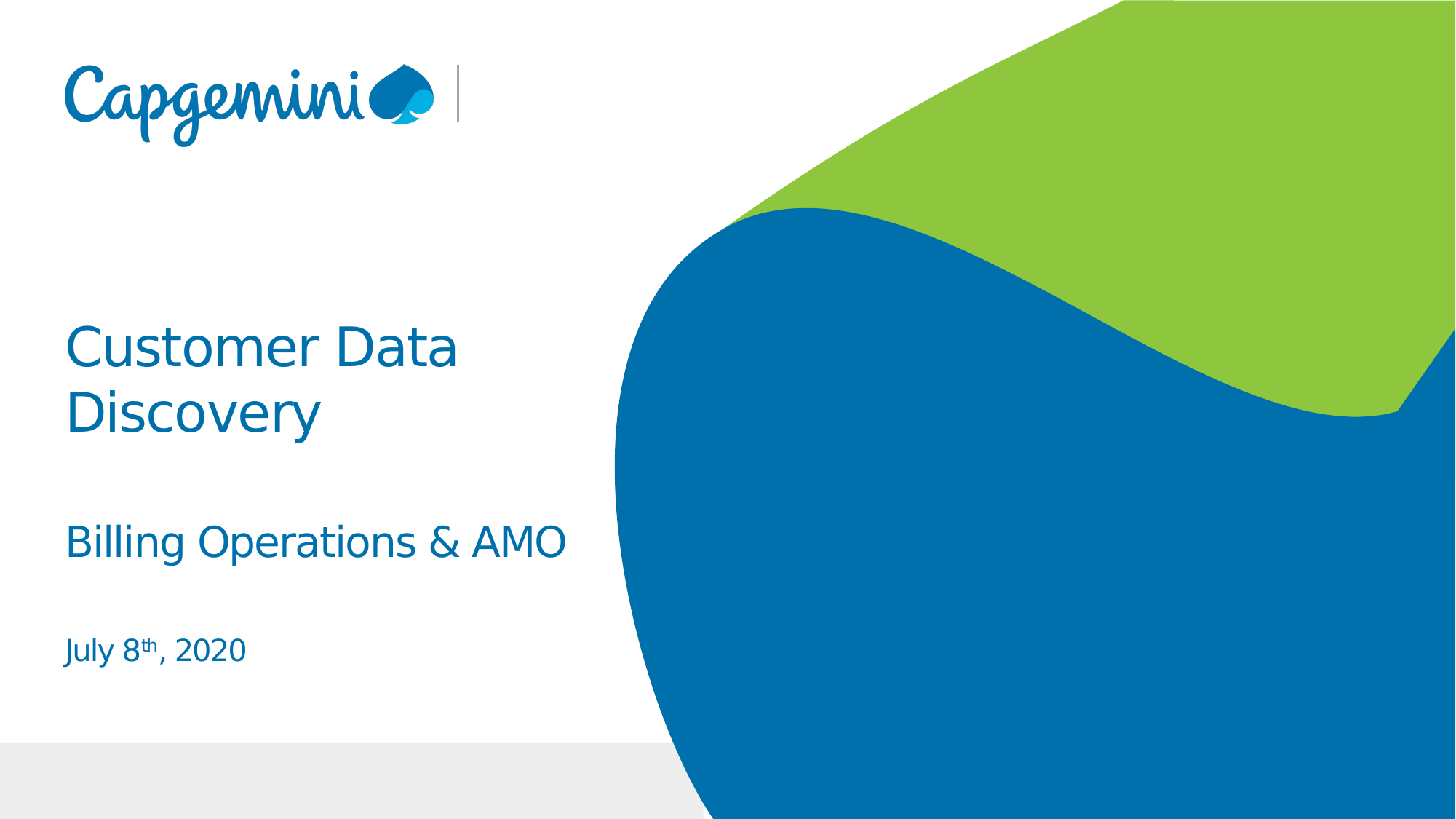

Customer Data Discovery

Billing Operations & AMO

July 8th, 2020